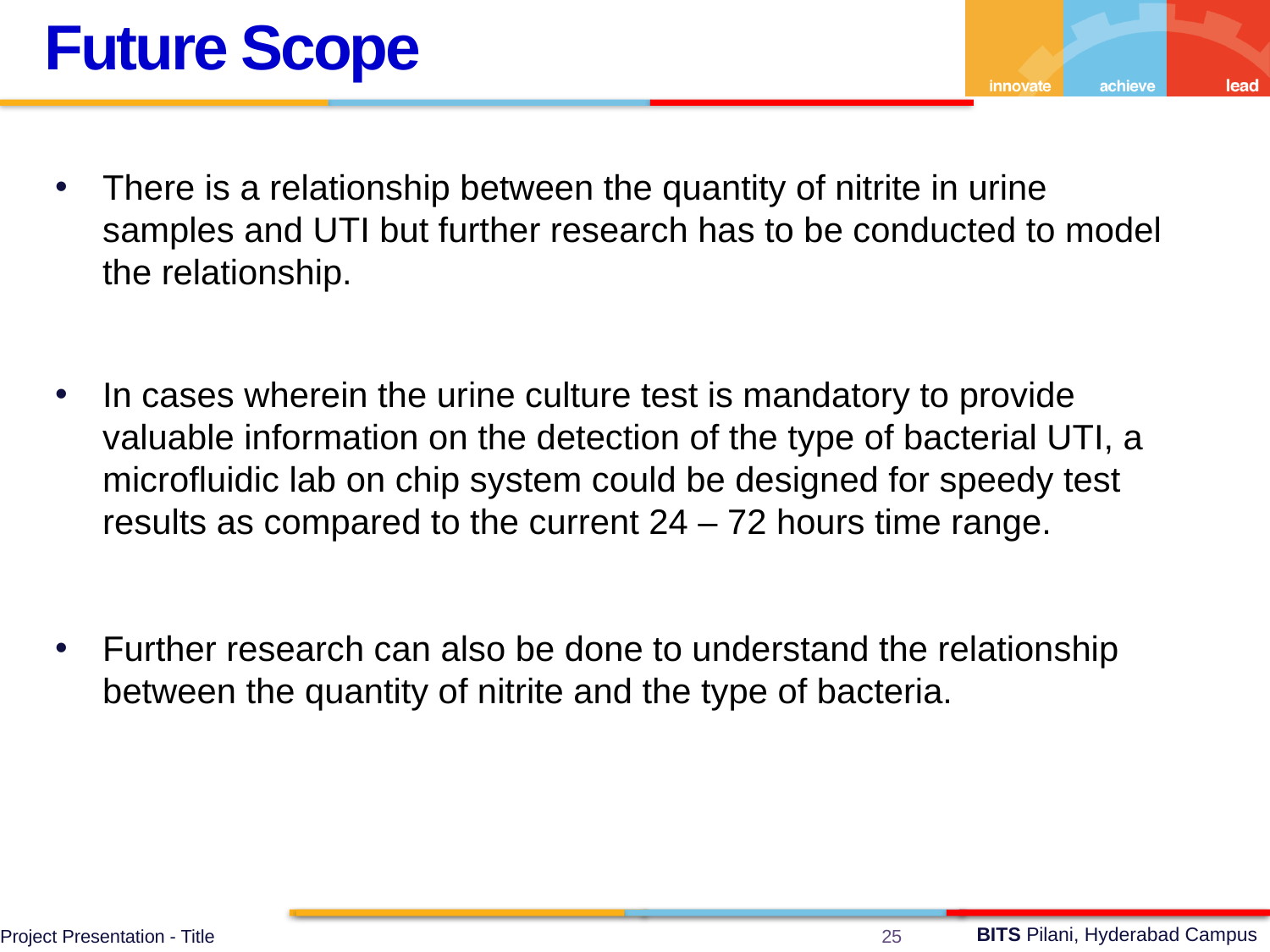

Future Scope
There is a relationship between the quantity of nitrite in urine samples and UTI but further research has to be conducted to model the relationship.

In cases wherein the urine culture test is mandatory to provide valuable information on the detection of the type of bacterial UTI, a microfluidic lab on chip system could be designed for speedy test results as compared to the current 24 – 72 hours time range.

Further research can also be done to understand the relationship between the quantity of nitrite and the type of bacteria.